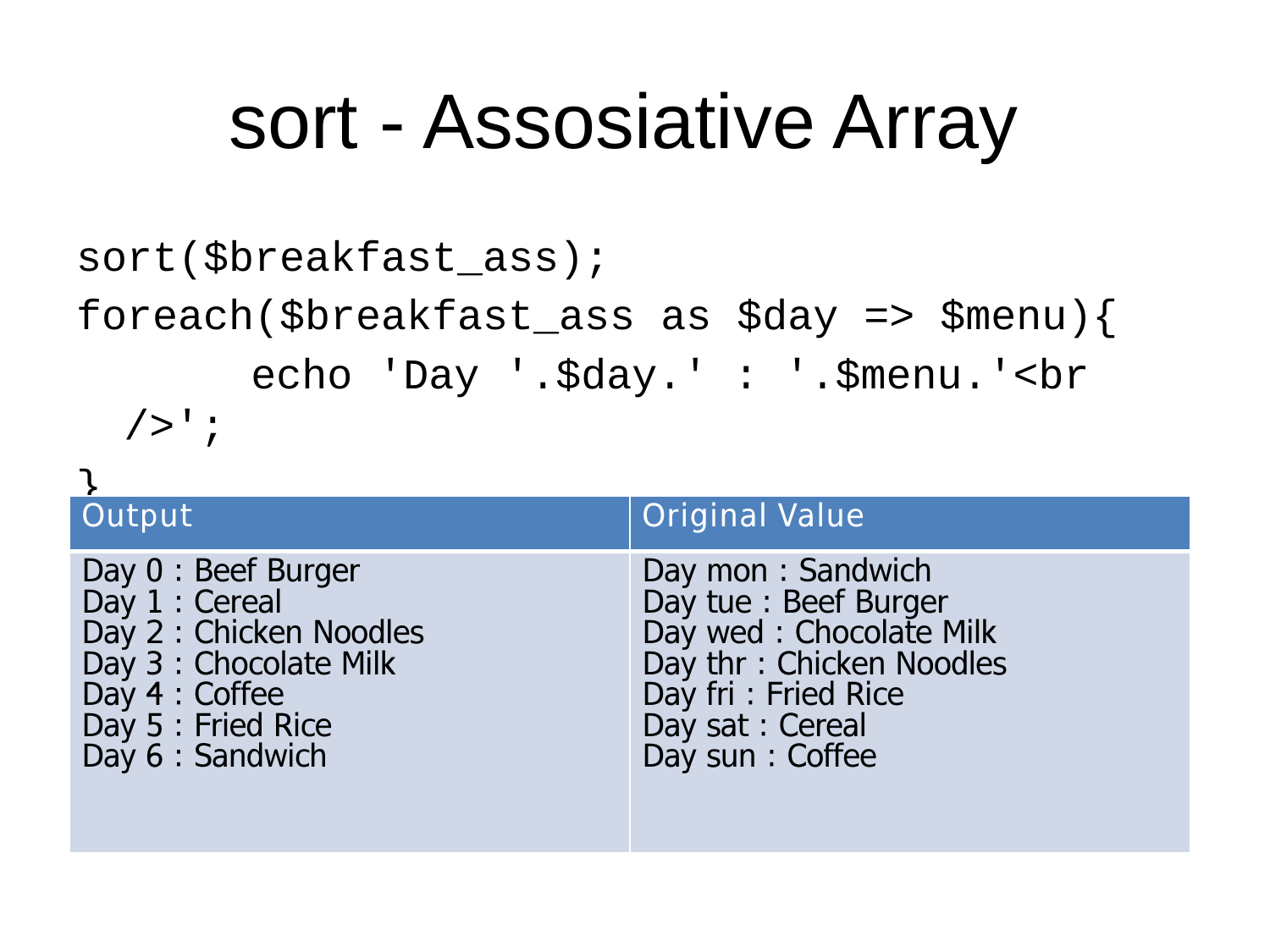

# sort - Assosiative Array
sort($breakfast_ass);
foreach($breakfast_ass as $day => $menu){
		echo 'Day '.$day.' : '.$menu.'<br />';
}

| Output | Original Value |
| --- | --- |
| Day 0 : Beef Burger Day 1 : Cereal Day 2 : Chicken Noodles Day 3 : Chocolate Milk Day 4 : Coffee Day 5 : Fried Rice Day 6 : Sandwich | Day mon : Sandwich Day tue : Beef Burger Day wed : Chocolate Milk Day thr : Chicken Noodles Day fri : Fried Rice Day sat : Cereal Day sun : Coffee |